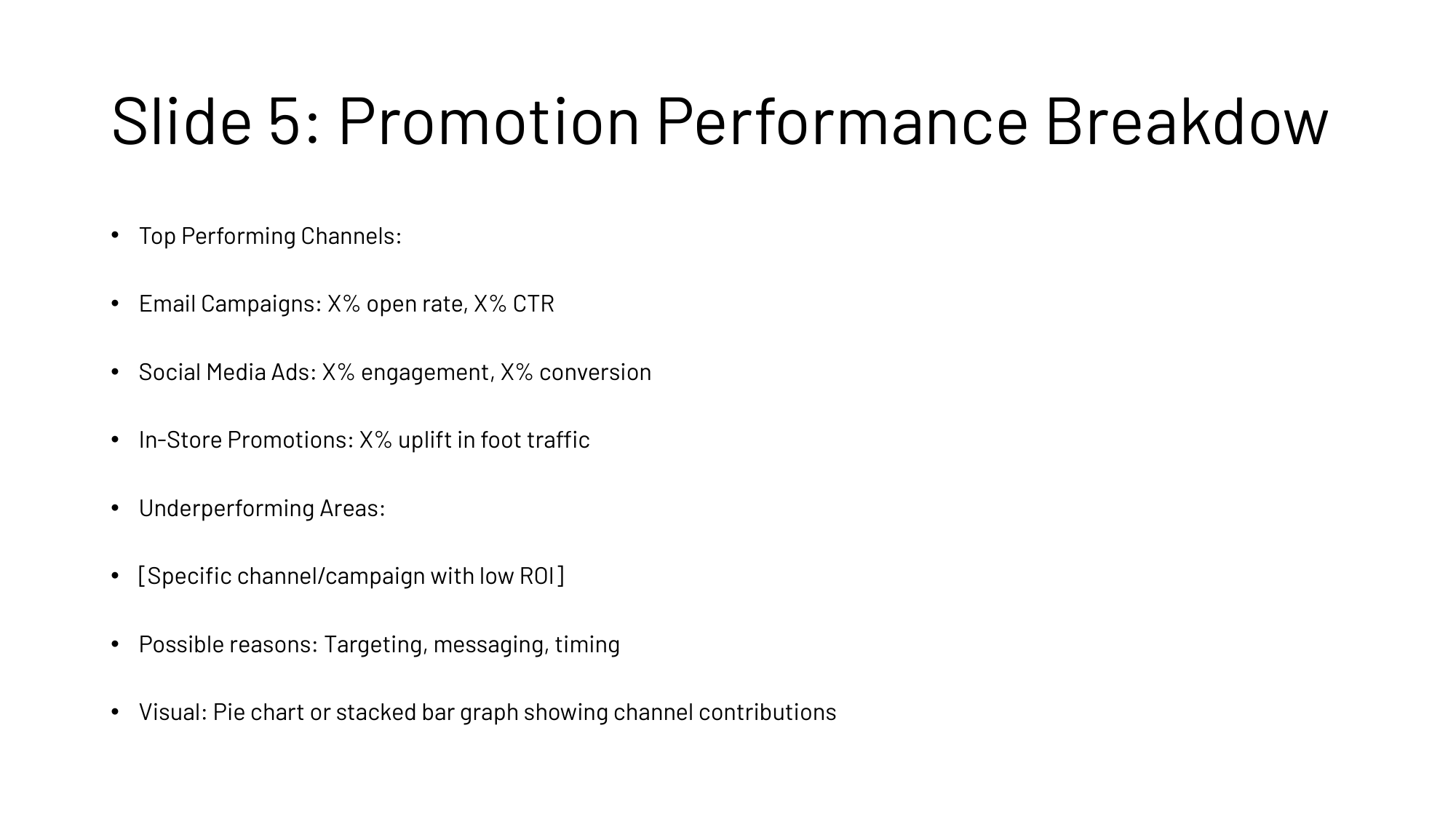

# Slide 5: Promotion Performance Breakdow
Top Performing Channels:

Email Campaigns: X% open rate, X% CTR

Social Media Ads: X% engagement, X% conversion

In-Store Promotions: X% uplift in foot traffic

Underperforming Areas:

[Specific channel/campaign with low ROI]

Possible reasons: Targeting, messaging, timing

Visual: Pie chart or stacked bar graph showing channel contributions